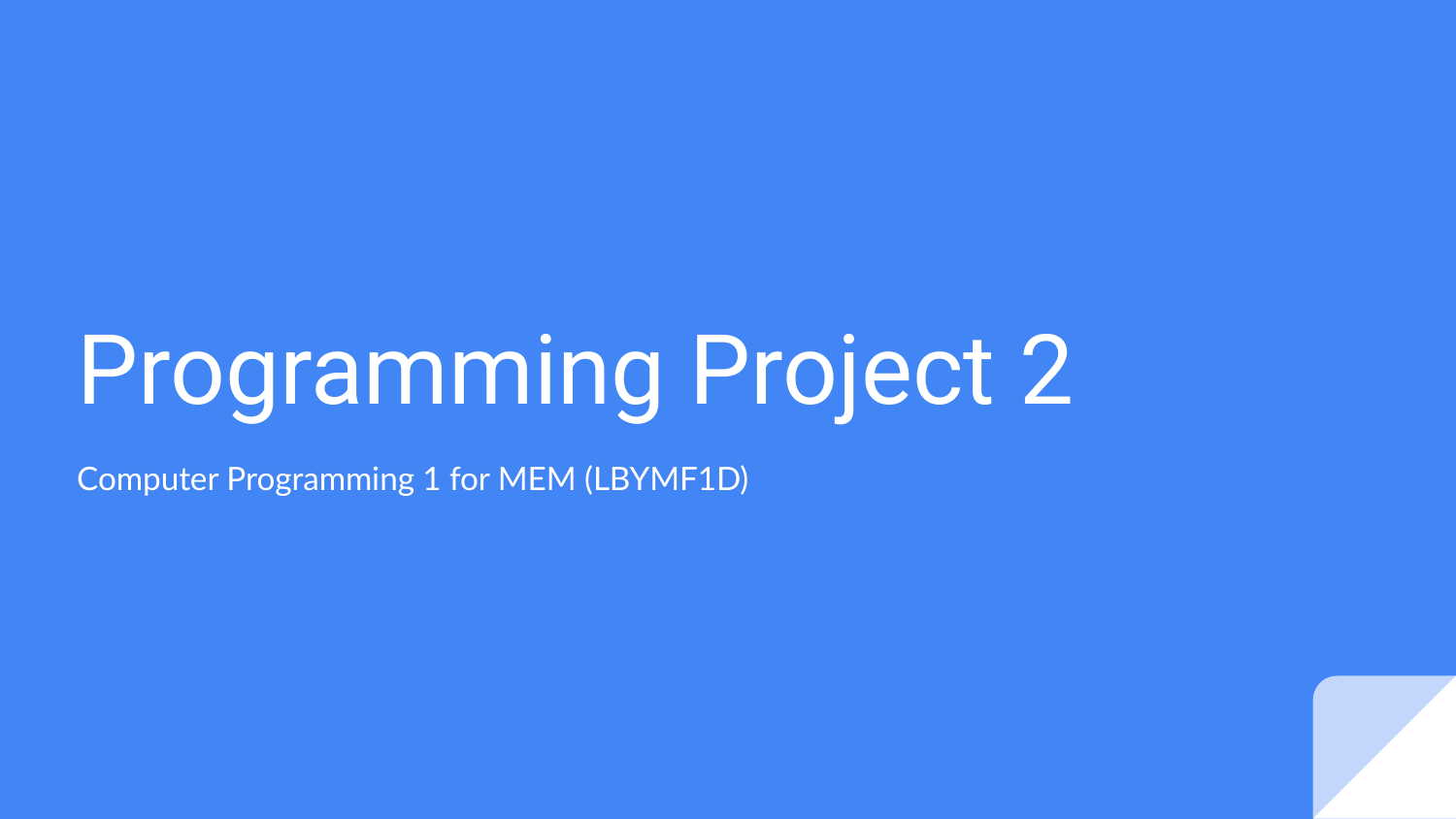

# Programming Project 2
Computer Programming 1 for MEM (LBYMF1D)